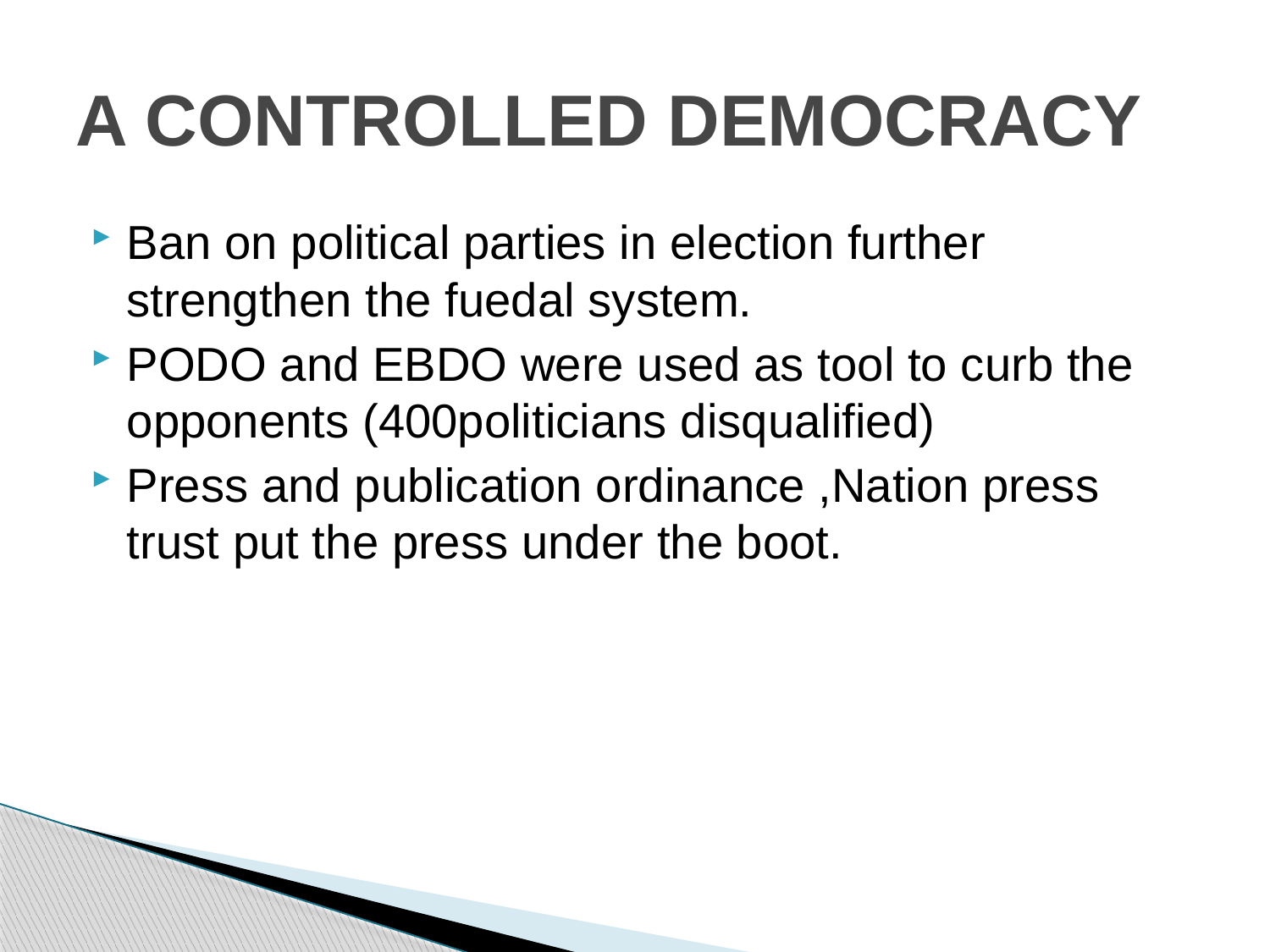

# A CONTROLLED DEMOCRACY
Ban on political parties in election further strengthen the fuedal system.
PODO and EBDO were used as tool to curb the opponents (400politicians disqualified)
Press and publication ordinance ,Nation press trust put the press under the boot.